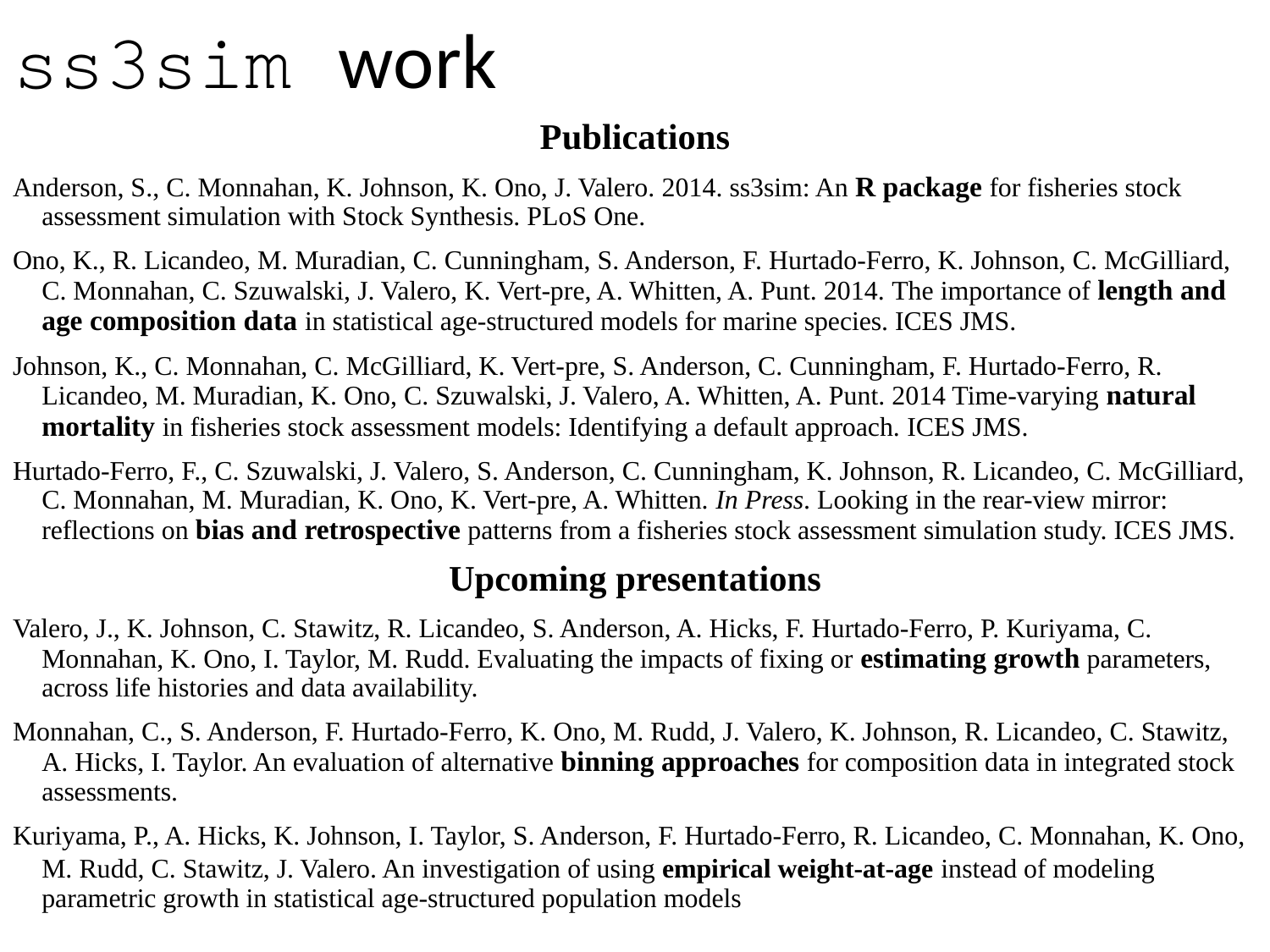

# ss3sim work
Publications
Anderson, S., C. Monnahan, K. Johnson, K. Ono, J. Valero. 2014. ss3sim: An R package for fisheries stock assessment simulation with Stock Synthesis. PLoS One.
Ono, K., R. Licandeo, M. Muradian, C. Cunningham, S. Anderson, F. Hurtado-Ferro, K. Johnson, C. McGilliard, C. Monnahan, C. Szuwalski, J. Valero, K. Vert-pre, A. Whitten, A. Punt. 2014. The importance of length and age composition data in statistical age-structured models for marine species. ICES JMS.
Johnson, K., C. Monnahan, C. McGilliard, K. Vert-pre, S. Anderson, C. Cunningham, F. Hurtado-Ferro, R. Licandeo, M. Muradian, K. Ono, C. Szuwalski, J. Valero, A. Whitten, A. Punt. 2014 Time-varying natural mortality in fisheries stock assessment models: Identifying a default approach. ICES JMS.
Hurtado-Ferro, F., C. Szuwalski, J. Valero, S. Anderson, C. Cunningham, K. Johnson, R. Licandeo, C. McGilliard, C. Monnahan, M. Muradian, K. Ono, K. Vert-pre, A. Whitten. In Press. Looking in the rear-view mirror: reflections on bias and retrospective patterns from a fisheries stock assessment simulation study. ICES JMS.
Upcoming presentations
Valero, J., K. Johnson, C. Stawitz, R. Licandeo, S. Anderson, A. Hicks, F. Hurtado-Ferro, P. Kuriyama, C. Monnahan, K. Ono, I. Taylor, M. Rudd. Evaluating the impacts of fixing or estimating growth parameters, across life histories and data availability.
Monnahan, C., S. Anderson, F. Hurtado-Ferro, K. Ono, M. Rudd, J. Valero, K. Johnson, R. Licandeo, C. Stawitz, A. Hicks, I. Taylor. An evaluation of alternative binning approaches for composition data in integrated stock assessments.
Kuriyama, P., A. Hicks, K. Johnson, I. Taylor, S. Anderson, F. Hurtado-Ferro, R. Licandeo, C. Monnahan, K. Ono, M. Rudd, C. Stawitz, J. Valero. An investigation of using empirical weight-at-age instead of modeling parametric growth in statistical age-structured population models